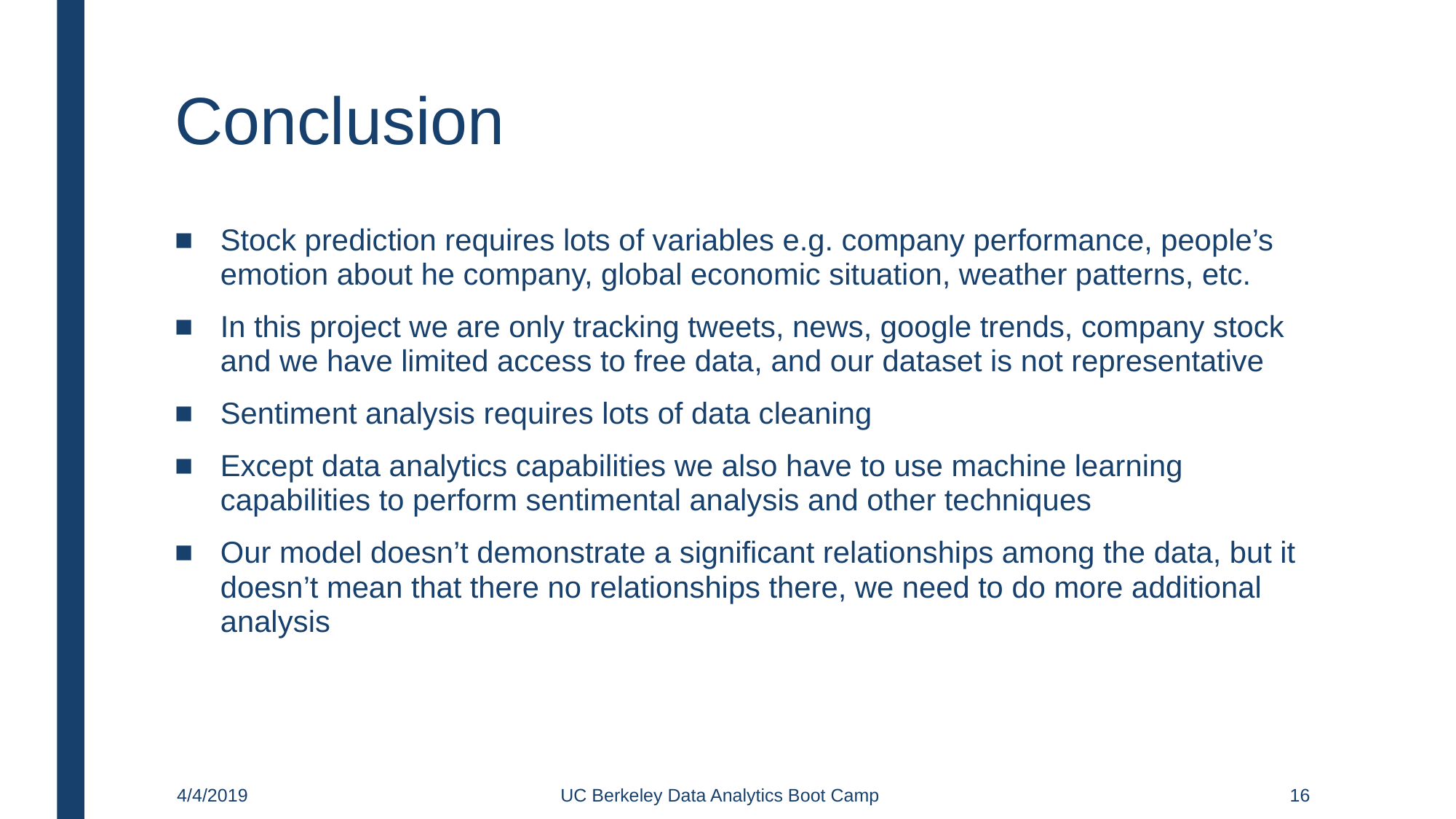

# Conclusion
Stock prediction requires lots of variables e.g. company performance, people’s emotion about he company, global economic situation, weather patterns, etc.
In this project we are only tracking tweets, news, google trends, company stock and we have limited access to free data, and our dataset is not representative
Sentiment analysis requires lots of data cleaning
Except data analytics capabilities we also have to use machine learning capabilities to perform sentimental analysis and other techniques
Our model doesn’t demonstrate a significant relationships among the data, but it doesn’t mean that there no relationships there, we need to do more additional analysis
4/4/2019
UC Berkeley Data Analytics Boot Camp
16